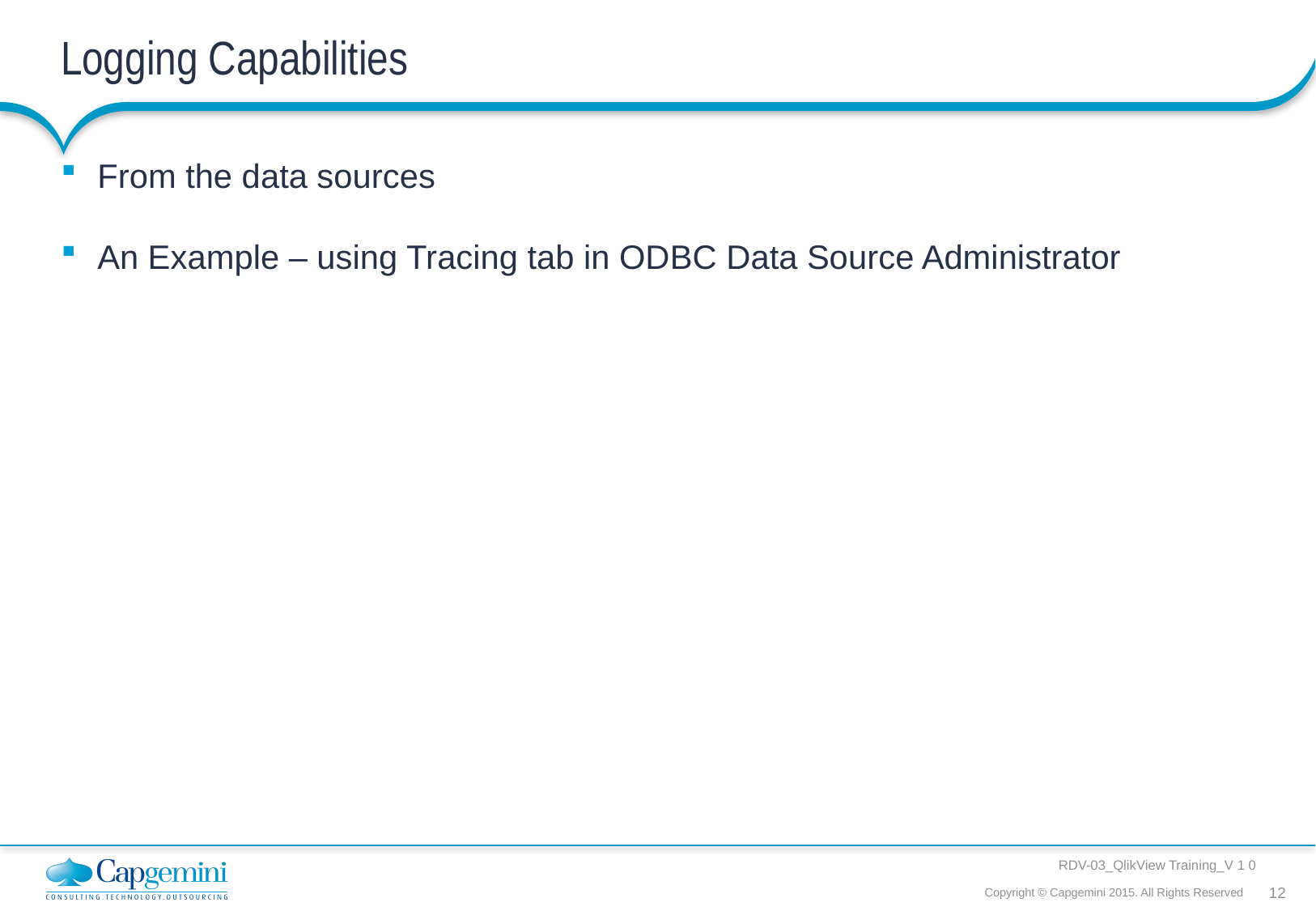

# Logging Capabilities
From the data sources
An Example – using Tracing tab in ODBC Data Source Administrator